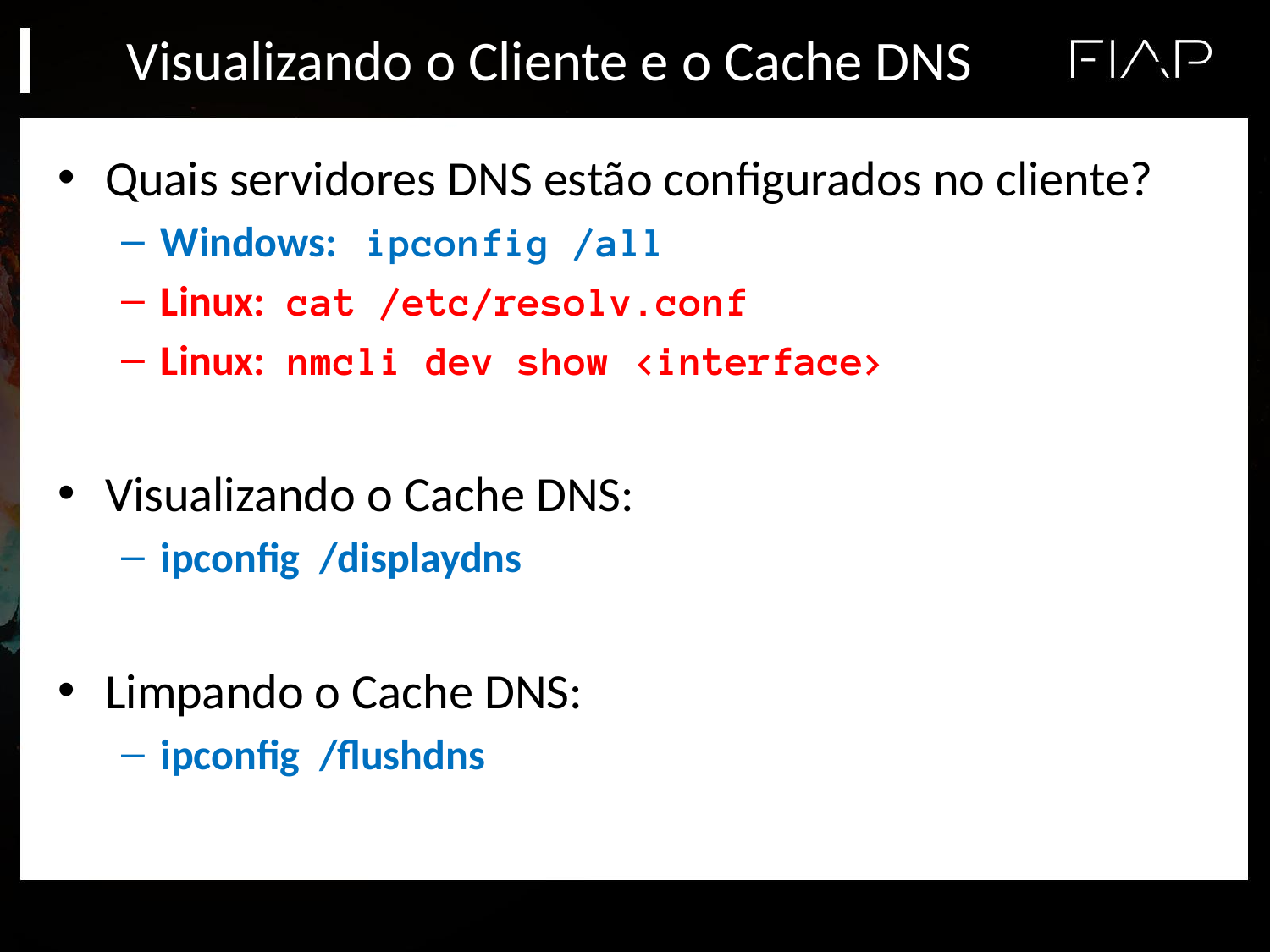

# Visualizando o Cliente e o Cache DNS
Quais servidores DNS estão configurados no cliente?
Windows:   ipconfig /all
Linux: 	cat /etc/resolv.conf
Linux: 	nmcli dev show <interface>

Visualizando o Cache DNS:
ipconfig  /displaydns

Limpando o Cache DNS:
ipconfig  /flushdns